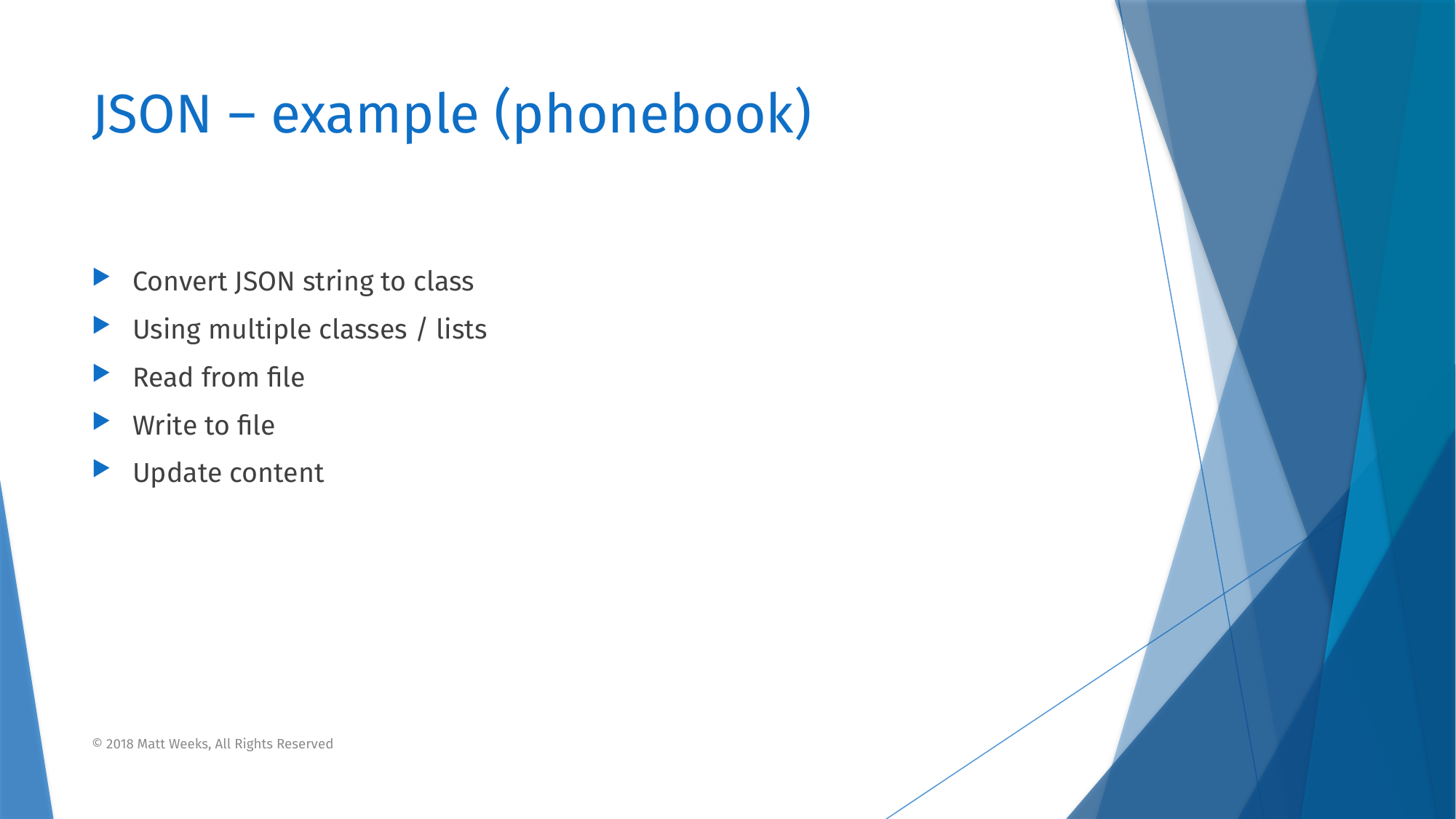

# JSON – example (phonebook)
Convert JSON string to class
Using multiple classes / lists
Read from file
Write to file
Update content
© 2018 Matt Weeks, All Rights Reserved